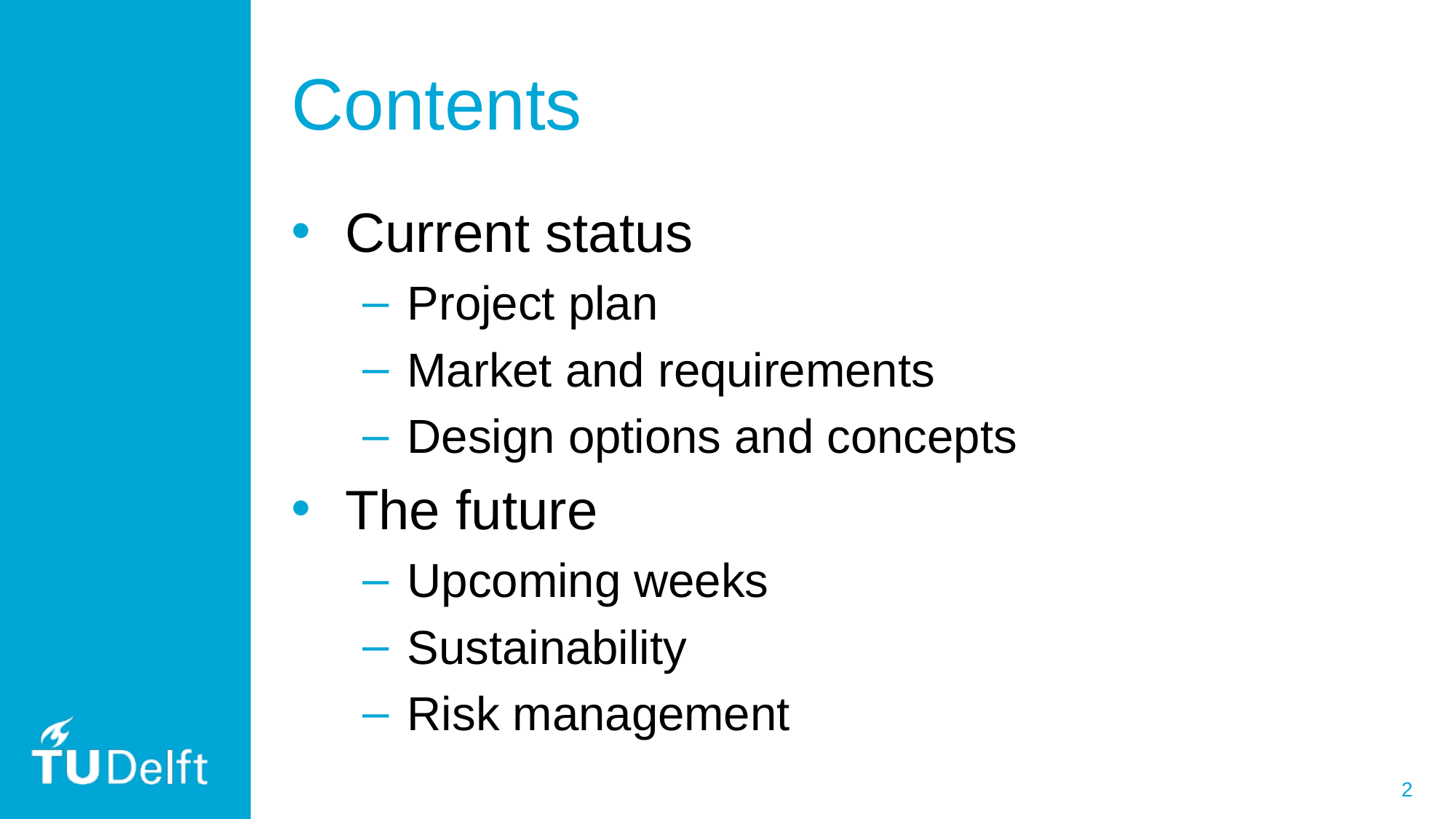

# Contents
Current status
Project plan
Market and requirements
Design options and concepts
The future
Upcoming weeks
Sustainability
Risk management